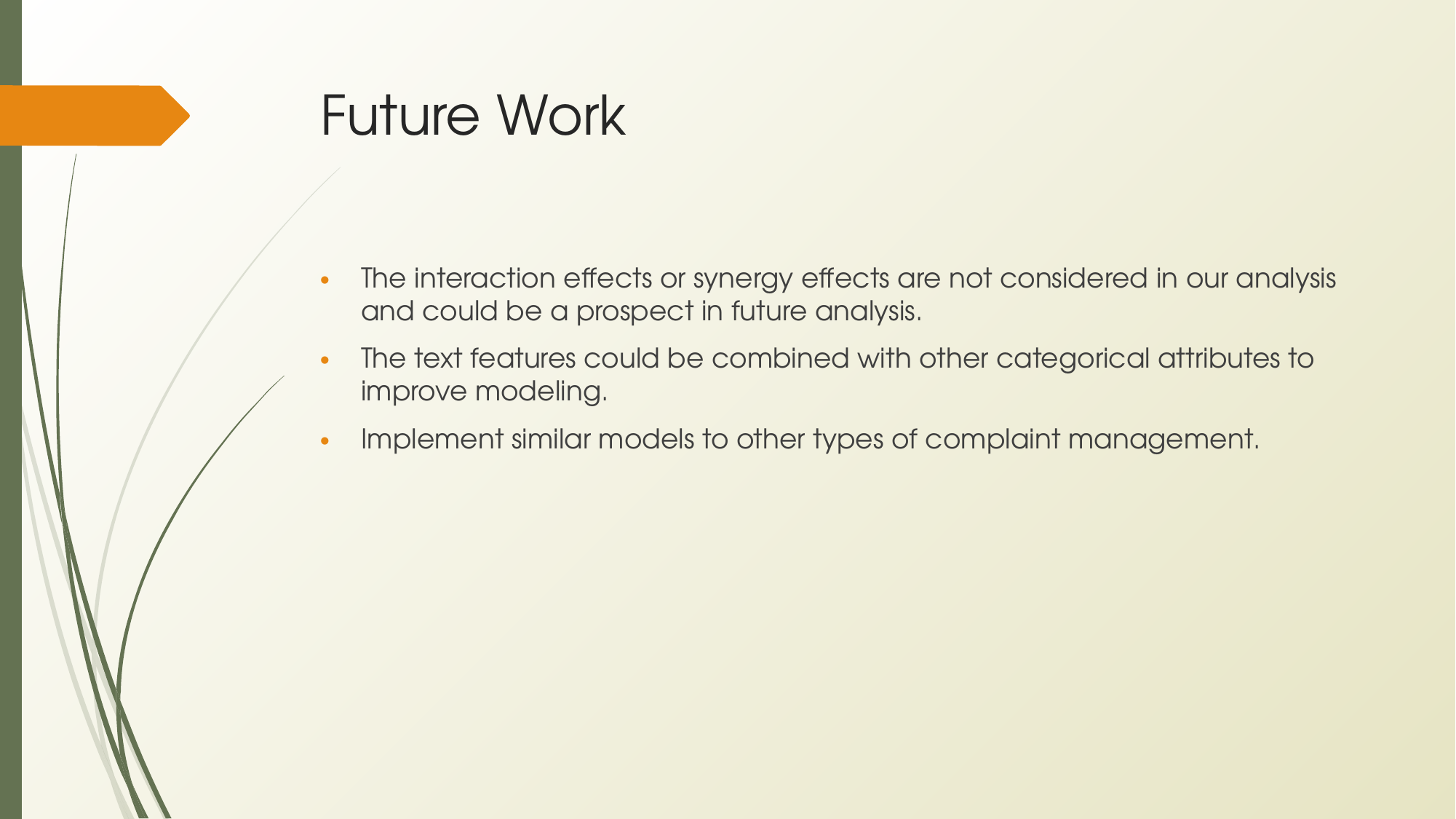

# Future Work
The interaction effects or synergy effects are not considered in our analysis and could be a prospect in future analysis.
The text features could be combined with other categorical attributes to improve modeling.
Implement similar models to other types of complaint management.